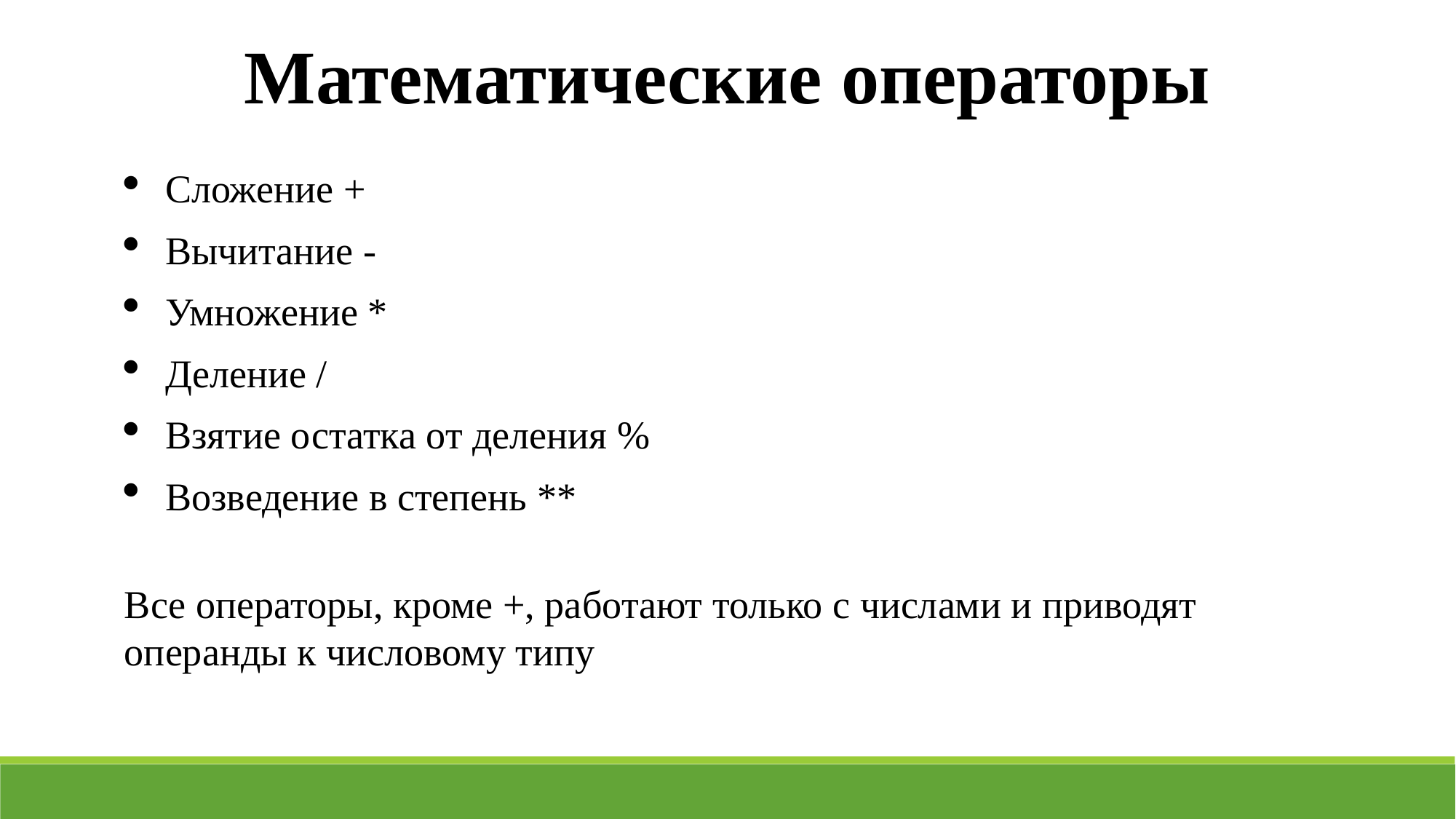

Математические операторы
Сложение +
Вычитание -
Умножение *
Деление /
Взятие остатка от деления %
Возведение в степень **
Все операторы, кроме +, работают только с числами и приводят операнды к числовому типу